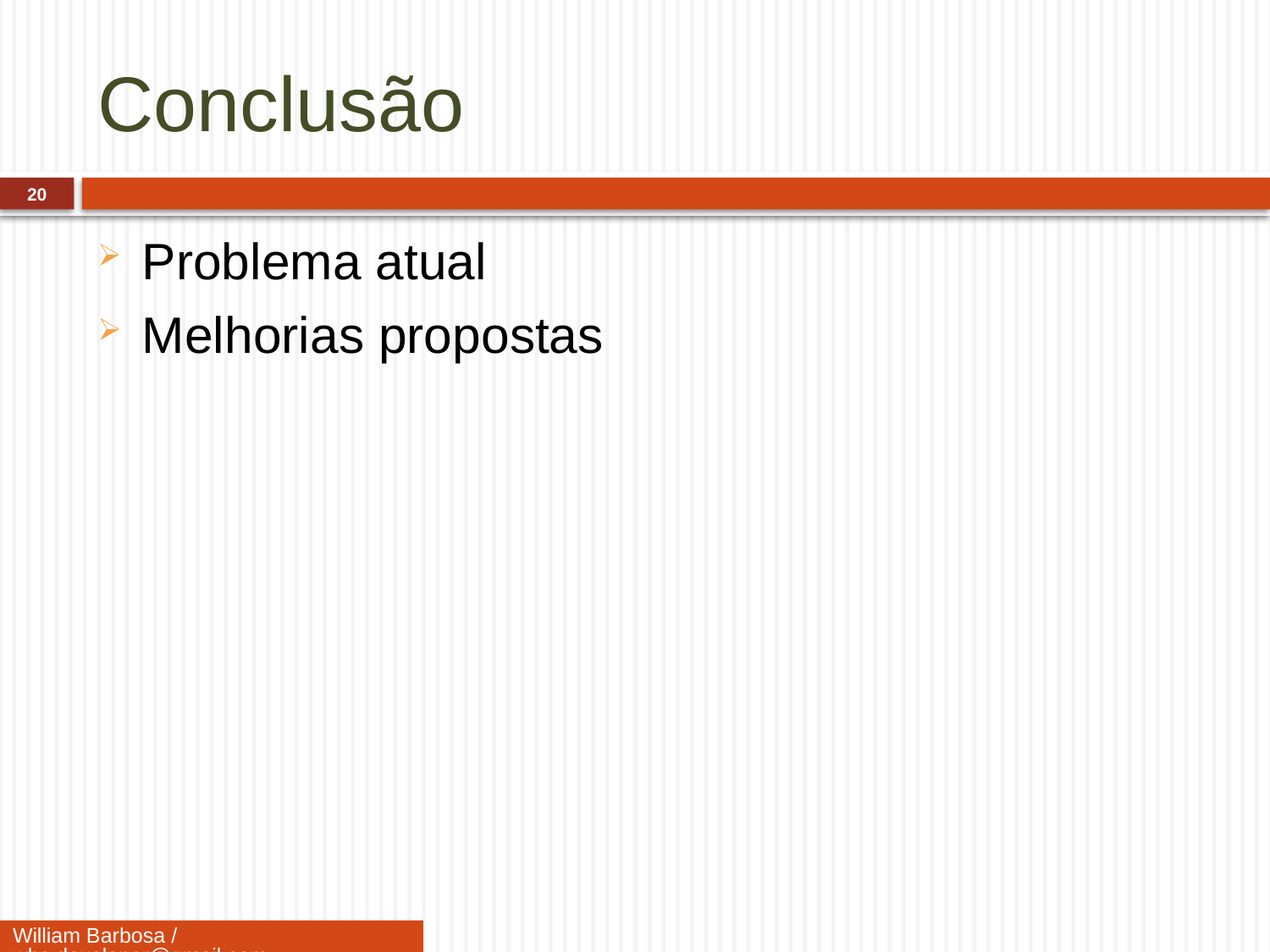

# Conclusão
20
Problema atual
Melhorias propostas
William Barbosa / wbs.developer@gmail.com